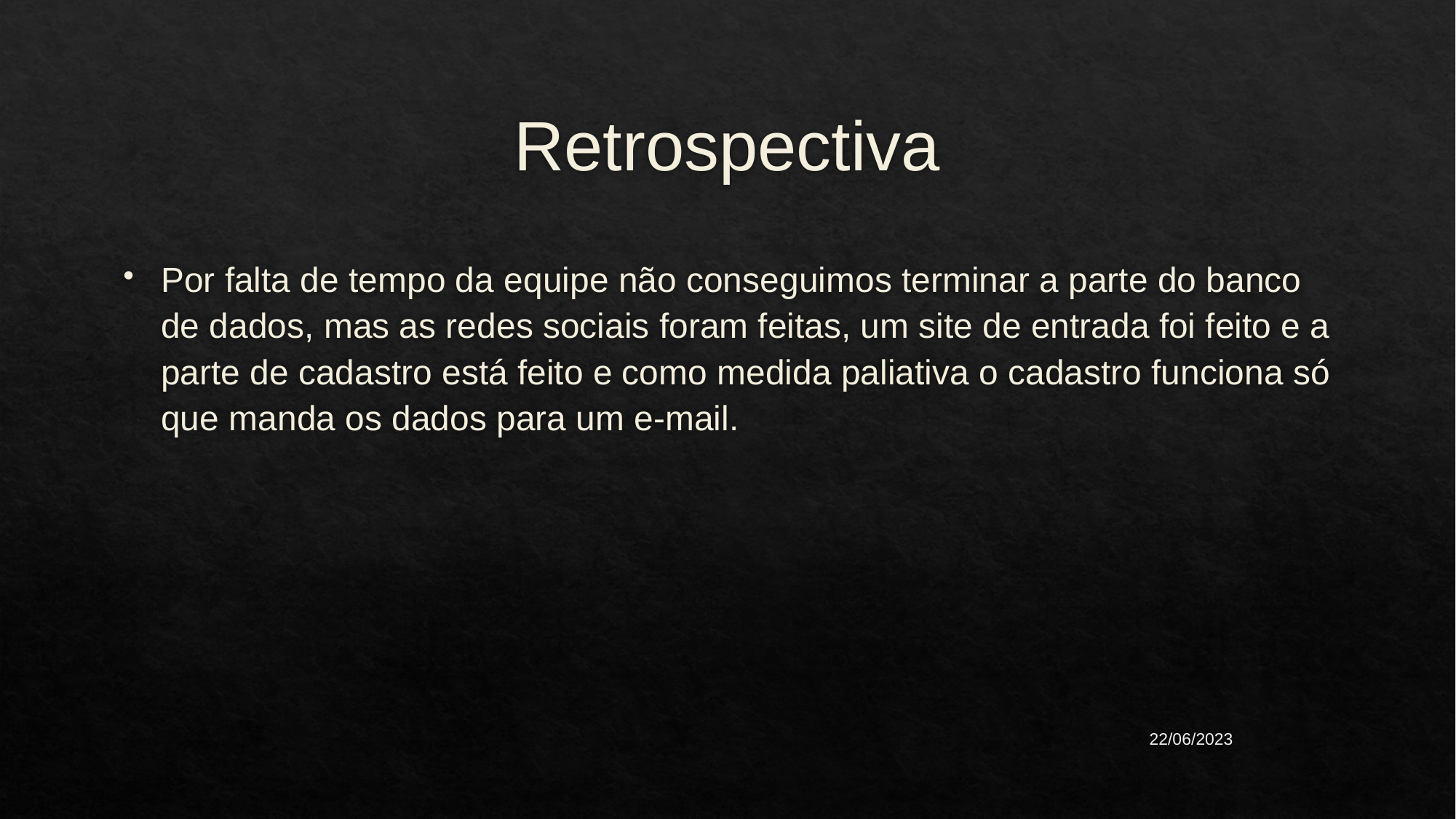

# Retrospectiva
Por falta de tempo da equipe não conseguimos terminar a parte do banco de dados, mas as redes sociais foram feitas, um site de entrada foi feito e a parte de cadastro está feito e como medida paliativa o cadastro funciona só que manda os dados para um e-mail.
22/06/2023